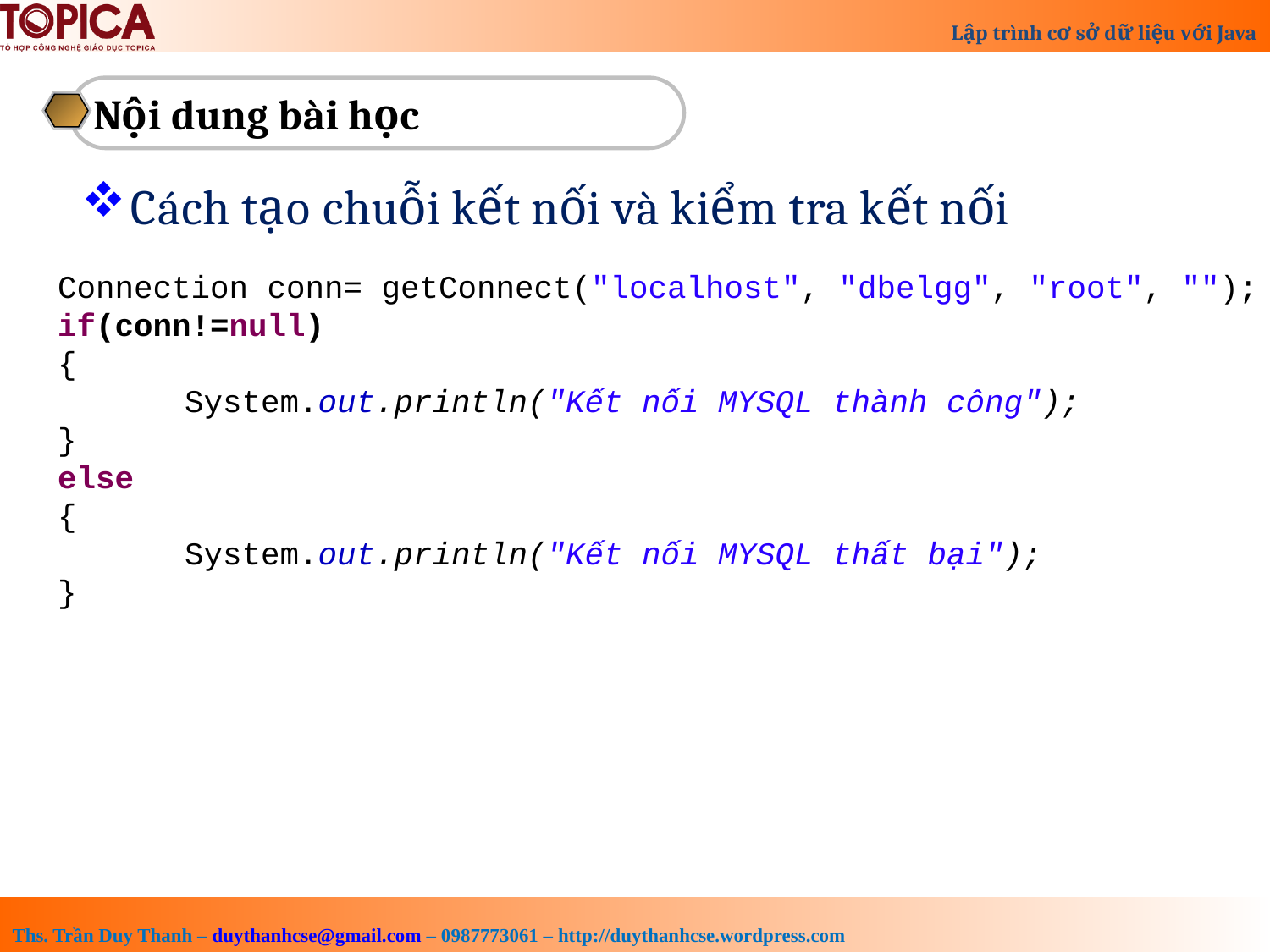

Nội dung bài học

Cách tạo chuỗi kết nối và kiểm tra kết nối
Connection conn= getConnect("localhost", "dbelgg", "root", "");
if(conn!=null)
{
	System.out.println("Kết nối MYSQL thành công");
}
else
{
	System.out.println("Kết nối MYSQL thất bại");
}